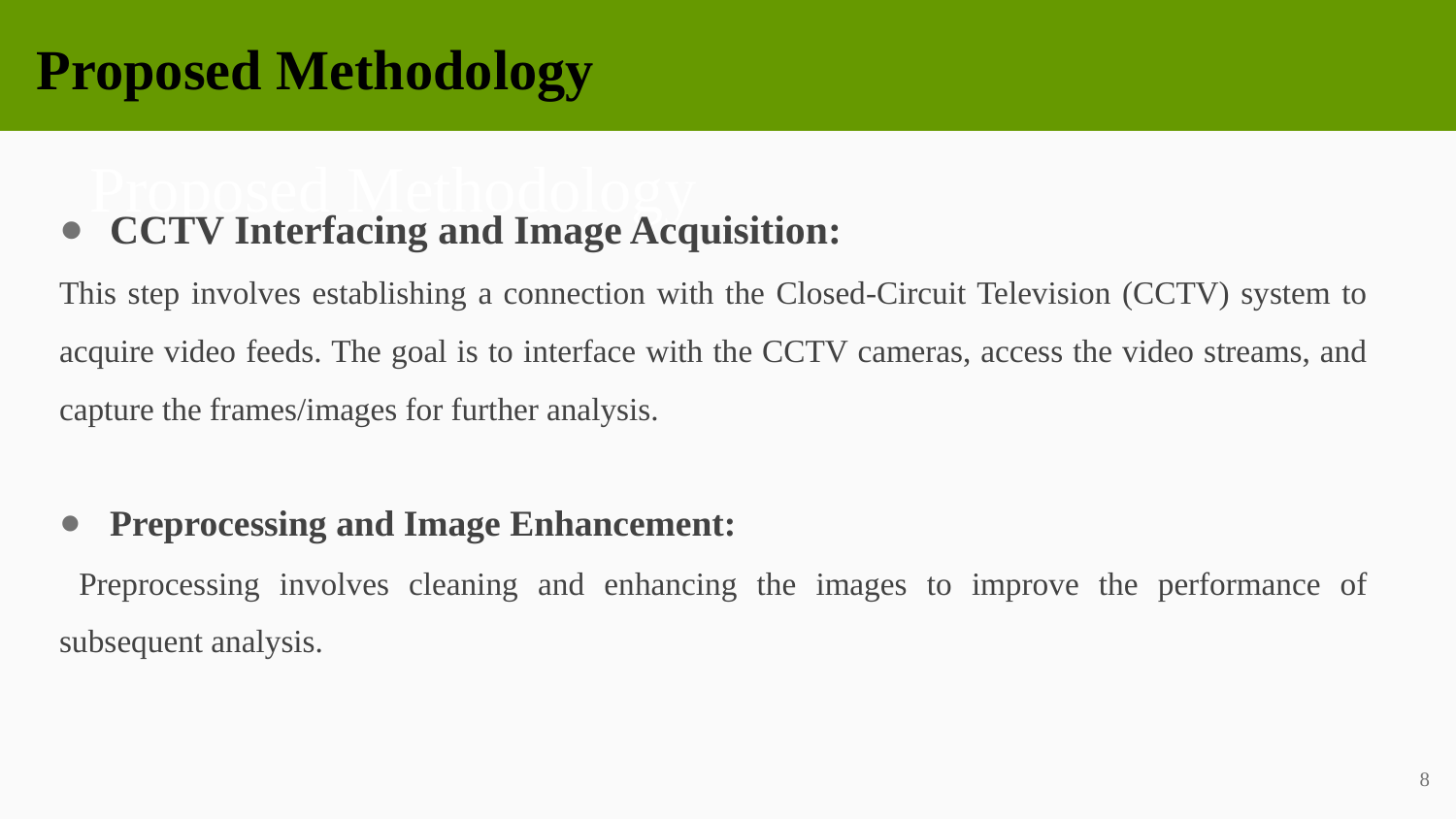

Proposed Methodology
# Proposed Methodology
CCTV Interfacing and Image Acquisition:
This step involves establishing a connection with the Closed-Circuit Television (CCTV) system to acquire video feeds. The goal is to interface with the CCTV cameras, access the video streams, and capture the frames/images for further analysis.

Preprocessing and Image Enhancement:
 Preprocessing involves cleaning and enhancing the images to improve the performance of subsequent analysis.

8